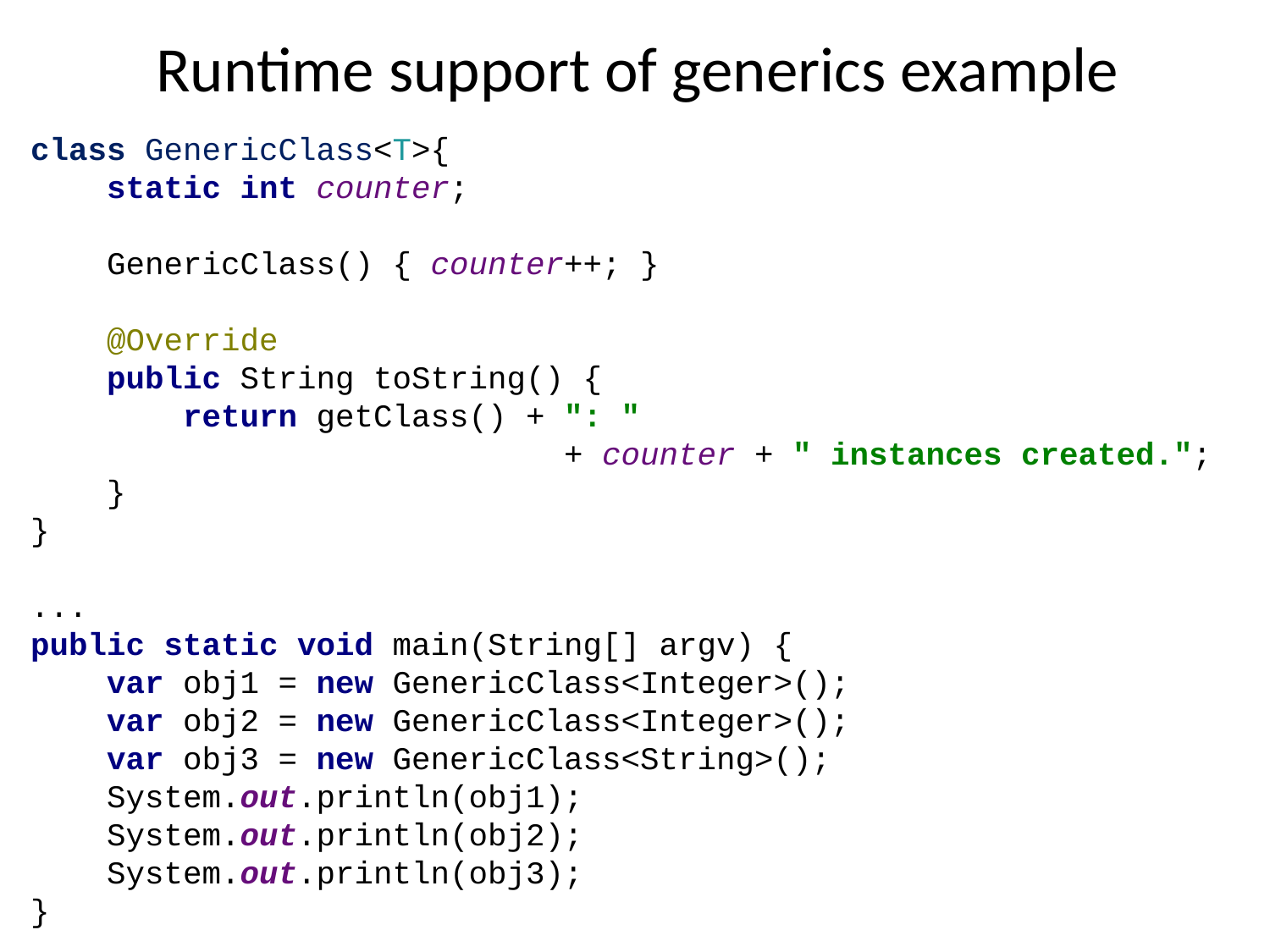

# Runtime support of generics example
class GenericClass<T>{
    static int counter;
    GenericClass() { counter++; }
    @Override
    public String toString() {
        return getClass() + ": "
                            + counter + " instances created.";
    }
}

...
public static void main(String[] argv) {
    var obj1 = new GenericClass<Integer>();
    var obj2 = new GenericClass<Integer>();
    var obj3 = new GenericClass<String>();
    System.out.println(obj1);
    System.out.println(obj2);
    System.out.println(obj3);
}